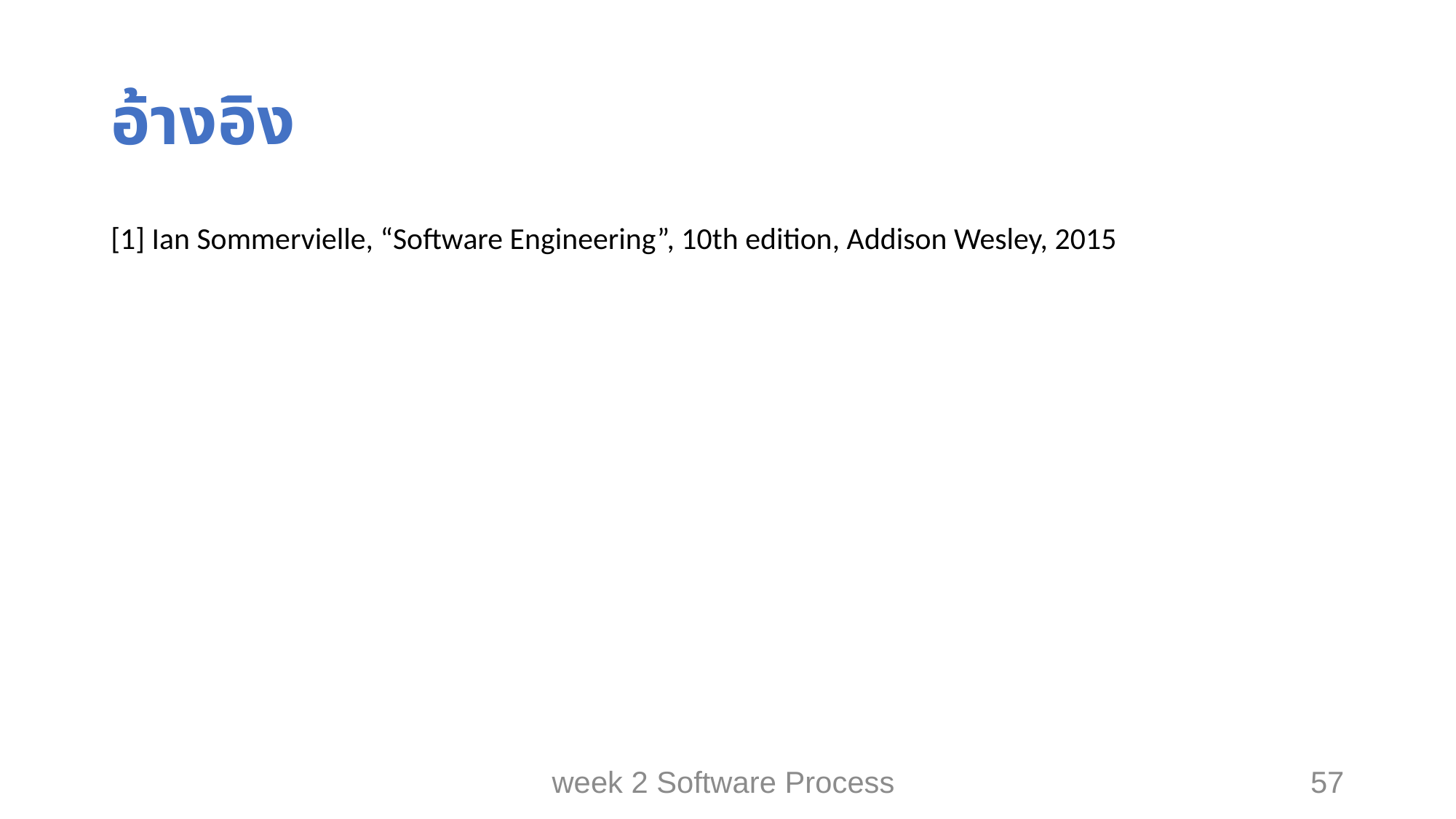

# อ้างอิง
[1] Ian Sommervielle, “Software Engineering”, 10th edition, Addison Wesley, 2015
week 2 Software Process
57